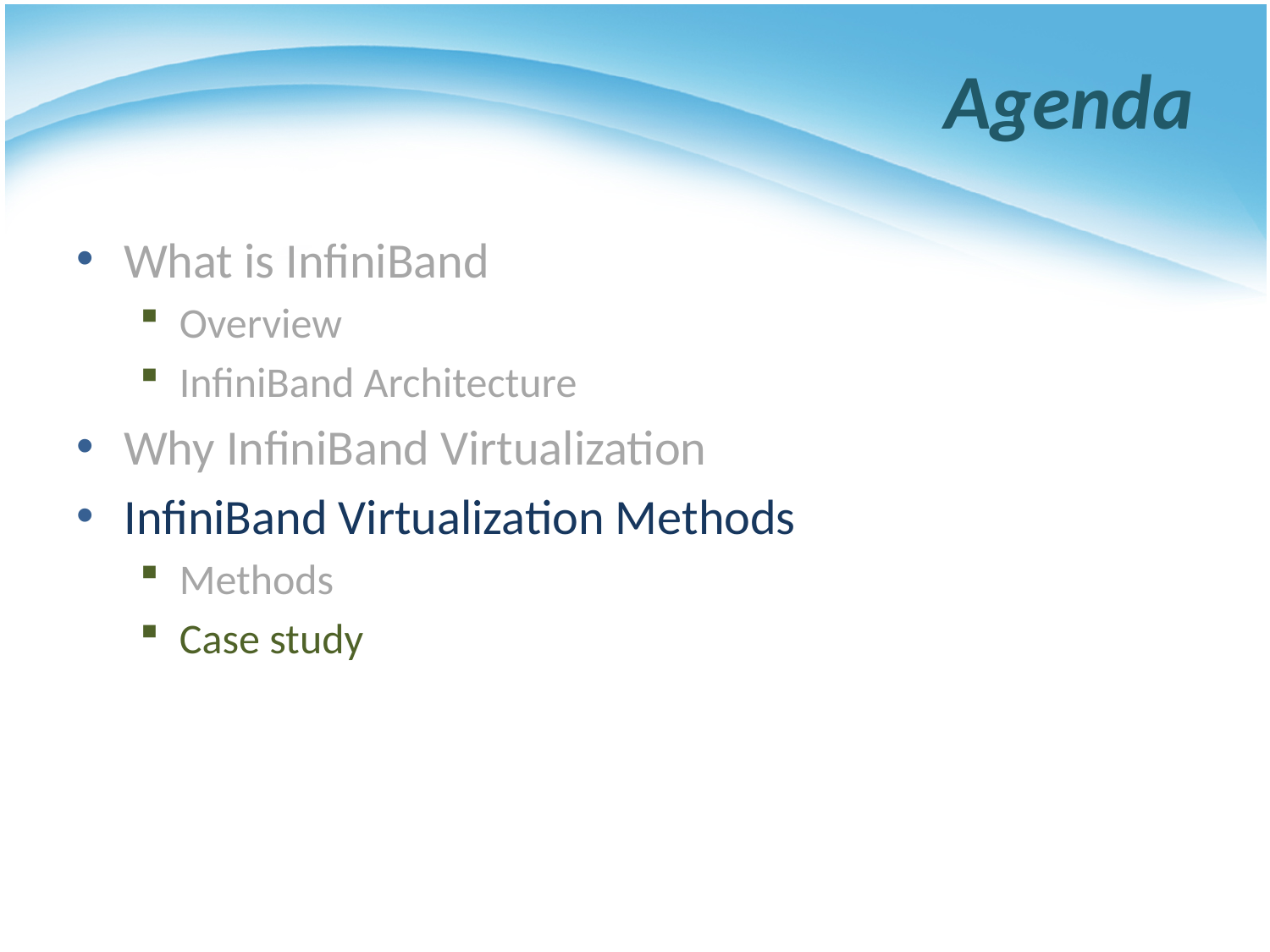

# Agenda
What is InfiniBand
Overview
InfiniBand Architecture
Why InfiniBand Virtualization
InfiniBand Virtualization Methods
Methods
Case study